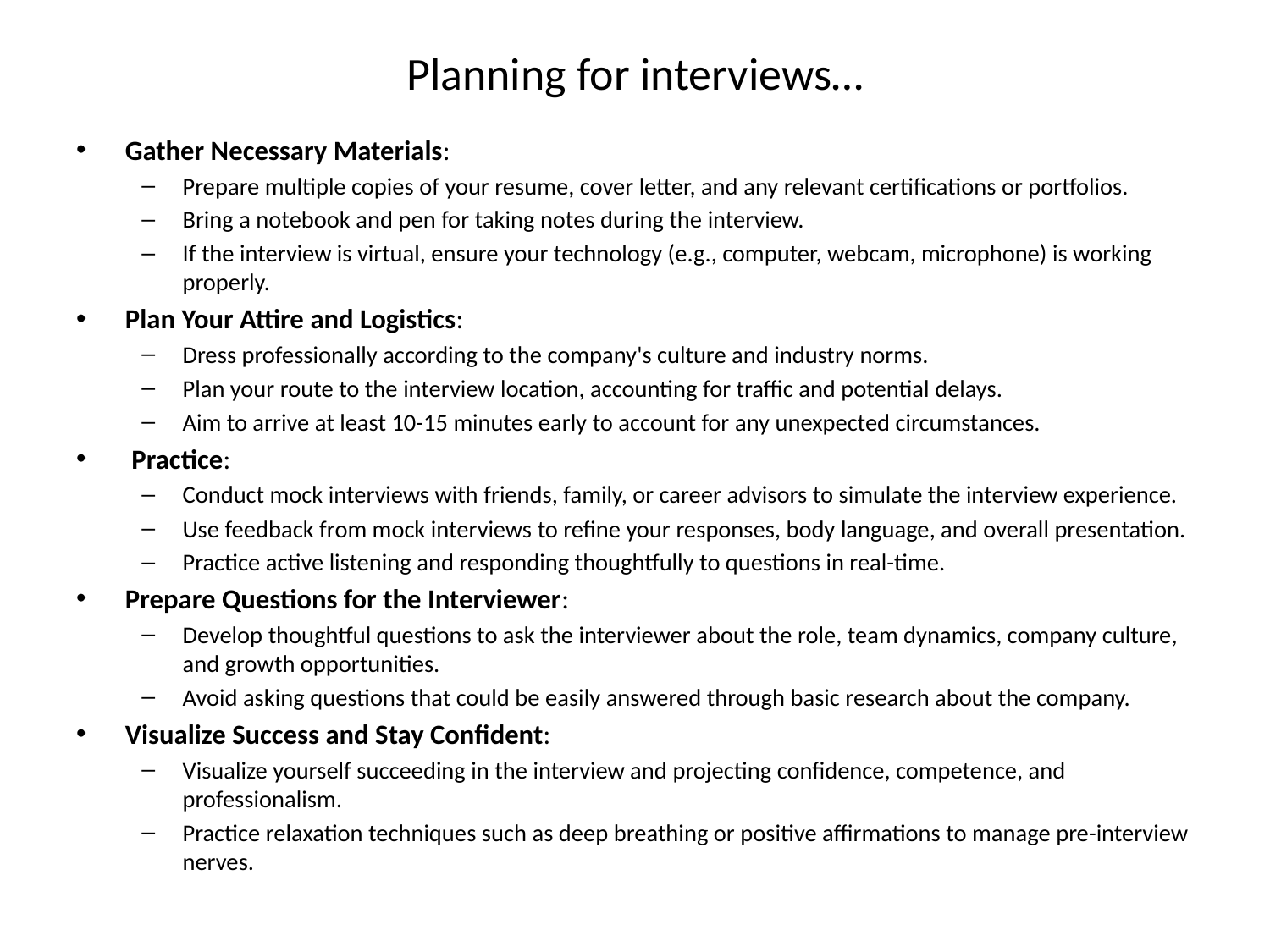

# Planning for interviews…
Gather Necessary Materials:
Prepare multiple copies of your resume, cover letter, and any relevant certifications or portfolios.
Bring a notebook and pen for taking notes during the interview.
If the interview is virtual, ensure your technology (e.g., computer, webcam, microphone) is working properly.
Plan Your Attire and Logistics:
Dress professionally according to the company's culture and industry norms.
Plan your route to the interview location, accounting for traffic and potential delays.
Aim to arrive at least 10-15 minutes early to account for any unexpected circumstances.
 Practice:
Conduct mock interviews with friends, family, or career advisors to simulate the interview experience.
Use feedback from mock interviews to refine your responses, body language, and overall presentation.
Practice active listening and responding thoughtfully to questions in real-time.
Prepare Questions for the Interviewer:
Develop thoughtful questions to ask the interviewer about the role, team dynamics, company culture, and growth opportunities.
Avoid asking questions that could be easily answered through basic research about the company.
Visualize Success and Stay Confident:
Visualize yourself succeeding in the interview and projecting confidence, competence, and professionalism.
Practice relaxation techniques such as deep breathing or positive affirmations to manage pre-interview nerves.